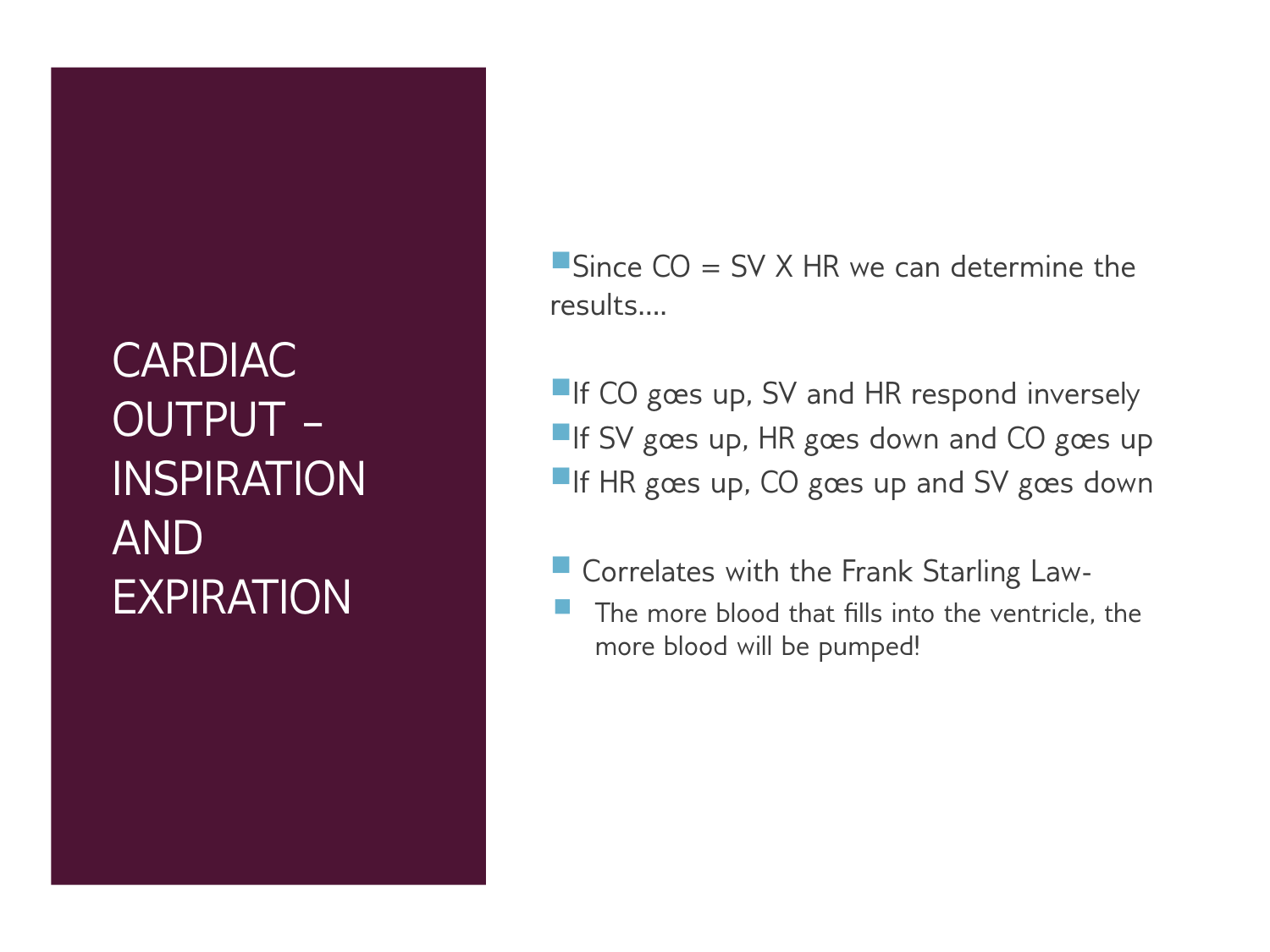

# Cardiac output –Inspiration and Expiration
Since CO = SV X HR we can determine the results….

If CO goes up, SV and HR respond inversely
If SV goes up, HR goes down and CO goes up
If HR goes up, CO goes up and SV goes down

 Correlates with the Frank Starling Law-
The more blood that fills into the ventricle, the more blood will be pumped!